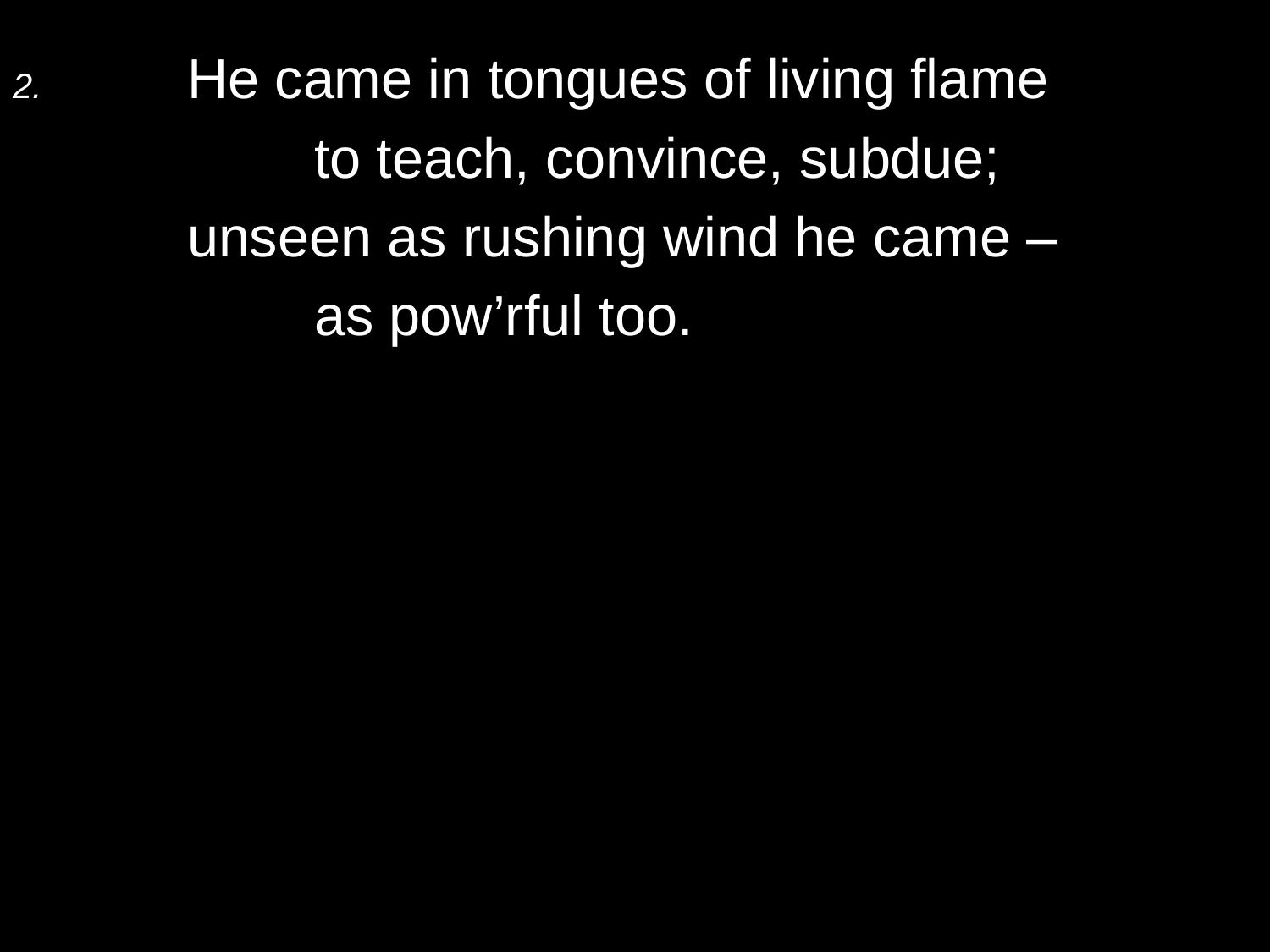

2.	He came in tongues of living flame
		to teach, convince, subdue;
	unseen as rushing wind he came –
		as pow’rful too.